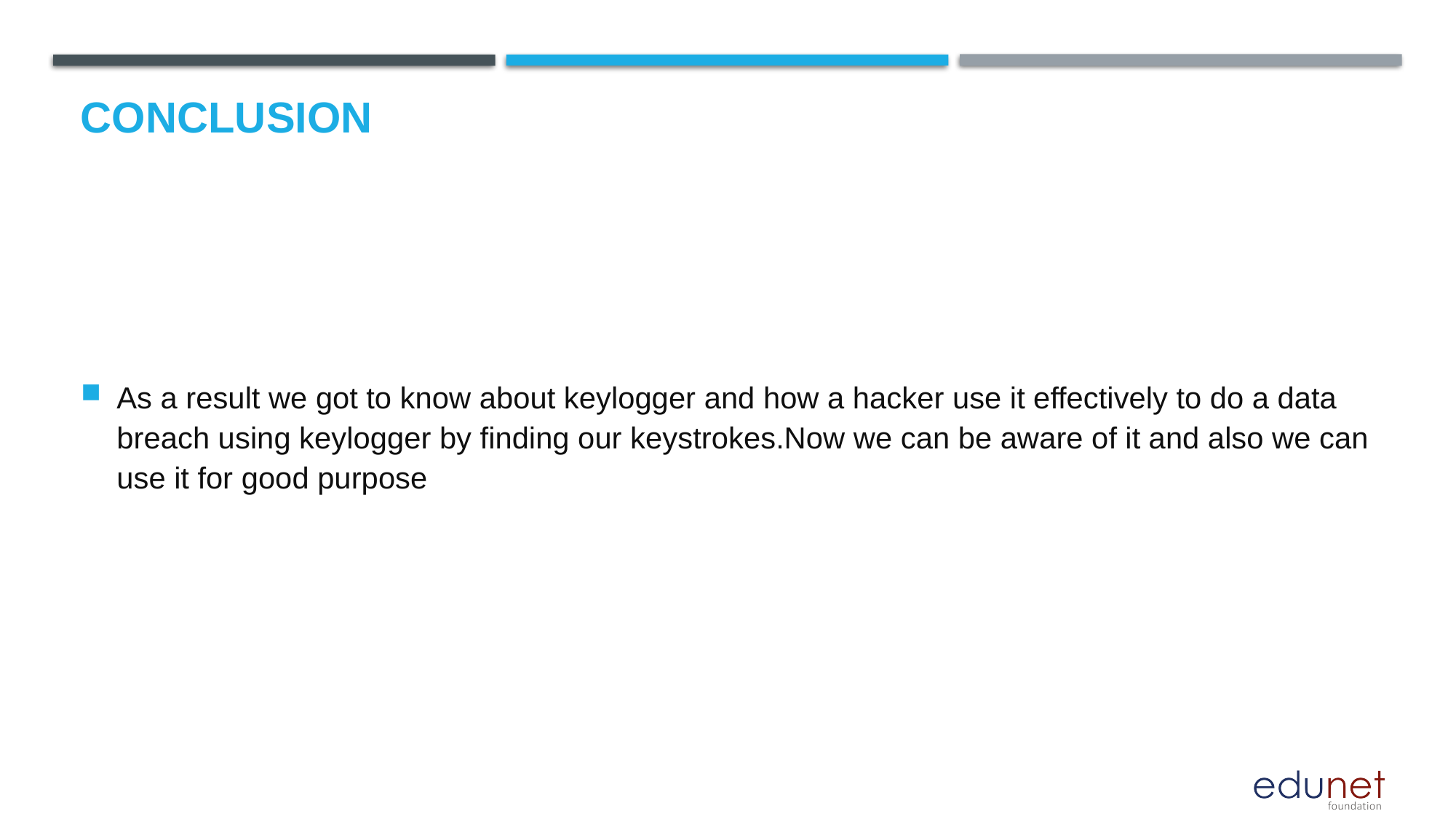

# Conclusion
As a result we got to know about keylogger and how a hacker use it effectively to do a data breach using keylogger by finding our keystrokes.Now we can be aware of it and also we can use it for good purpose